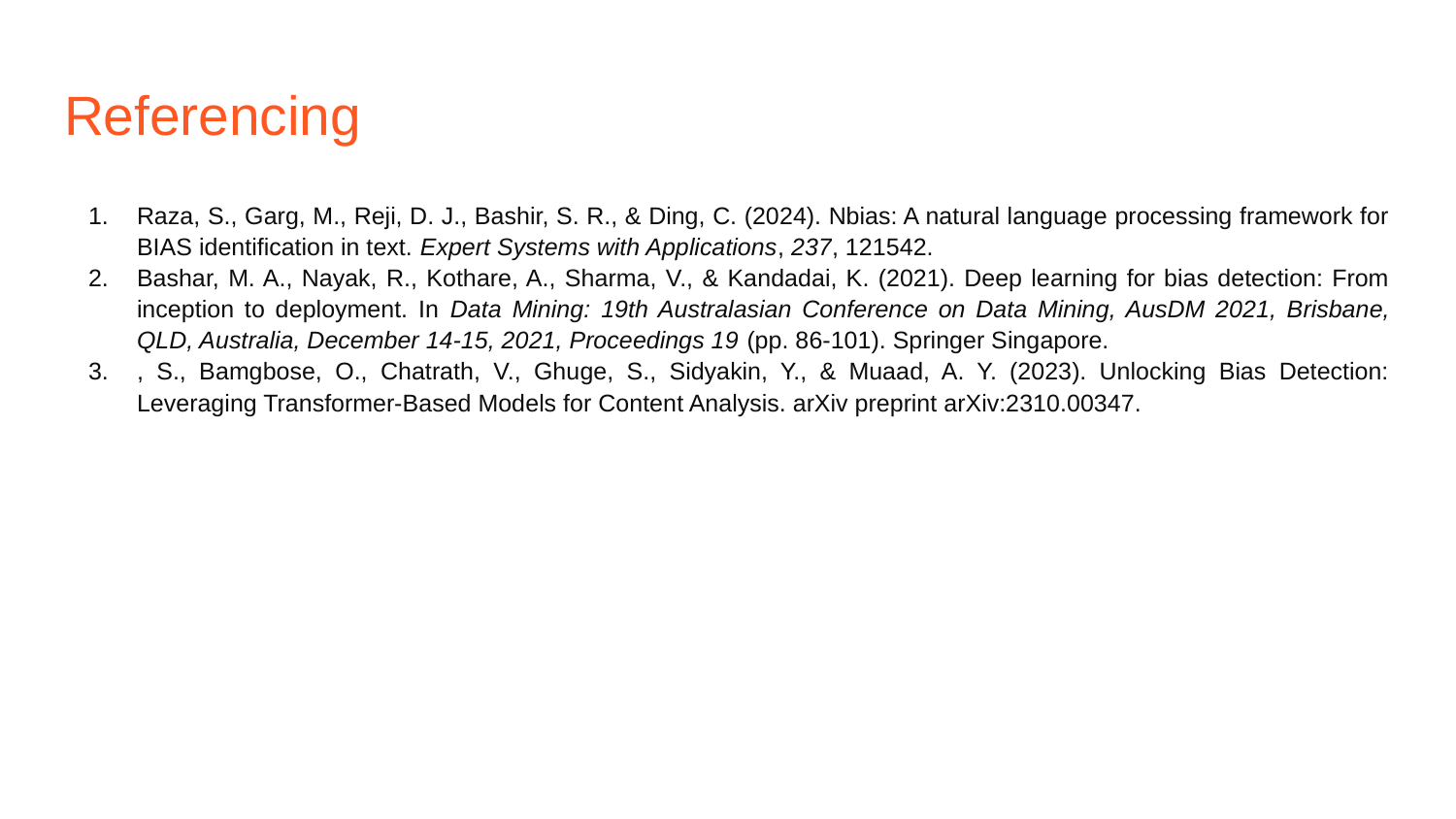

# Referencing
Raza, S., Garg, M., Reji, D. J., Bashir, S. R., & Ding, C. (2024). Nbias: A natural language processing framework for BIAS identification in text. Expert Systems with Applications, 237, 121542.
Bashar, M. A., Nayak, R., Kothare, A., Sharma, V., & Kandadai, K. (2021). Deep learning for bias detection: From inception to deployment. In Data Mining: 19th Australasian Conference on Data Mining, AusDM 2021, Brisbane, QLD, Australia, December 14-15, 2021, Proceedings 19 (pp. 86-101). Springer Singapore.
, S., Bamgbose, O., Chatrath, V., Ghuge, S., Sidyakin, Y., & Muaad, A. Y. (2023). Unlocking Bias Detection: Leveraging Transformer-Based Models for Content Analysis. arXiv preprint arXiv:2310.00347.